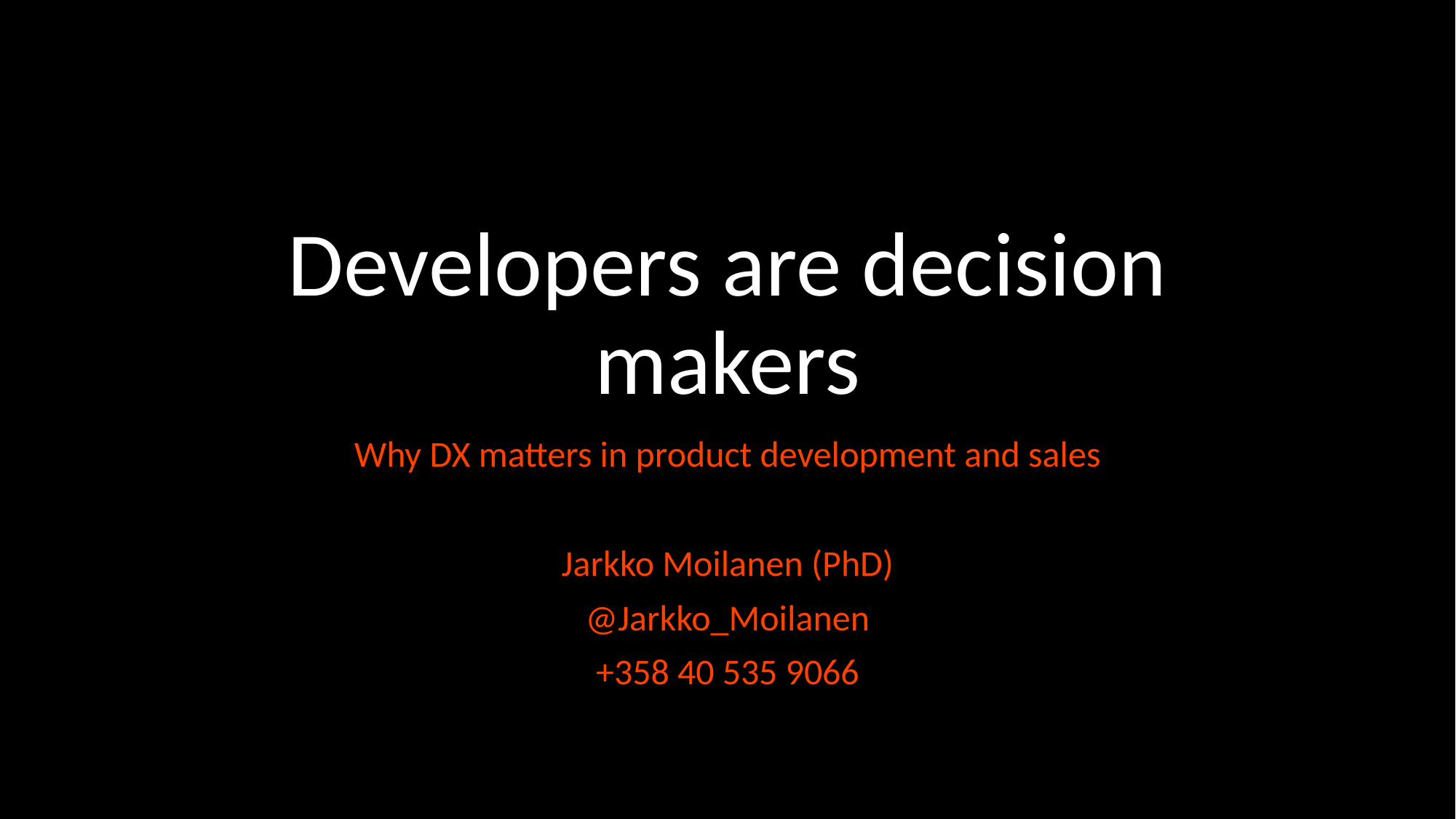

# Developers are decision makers
Why DX matters in product development and sales

Jarkko Moilanen (PhD)
@Jarkko_Moilanen
+358 40 535 9066